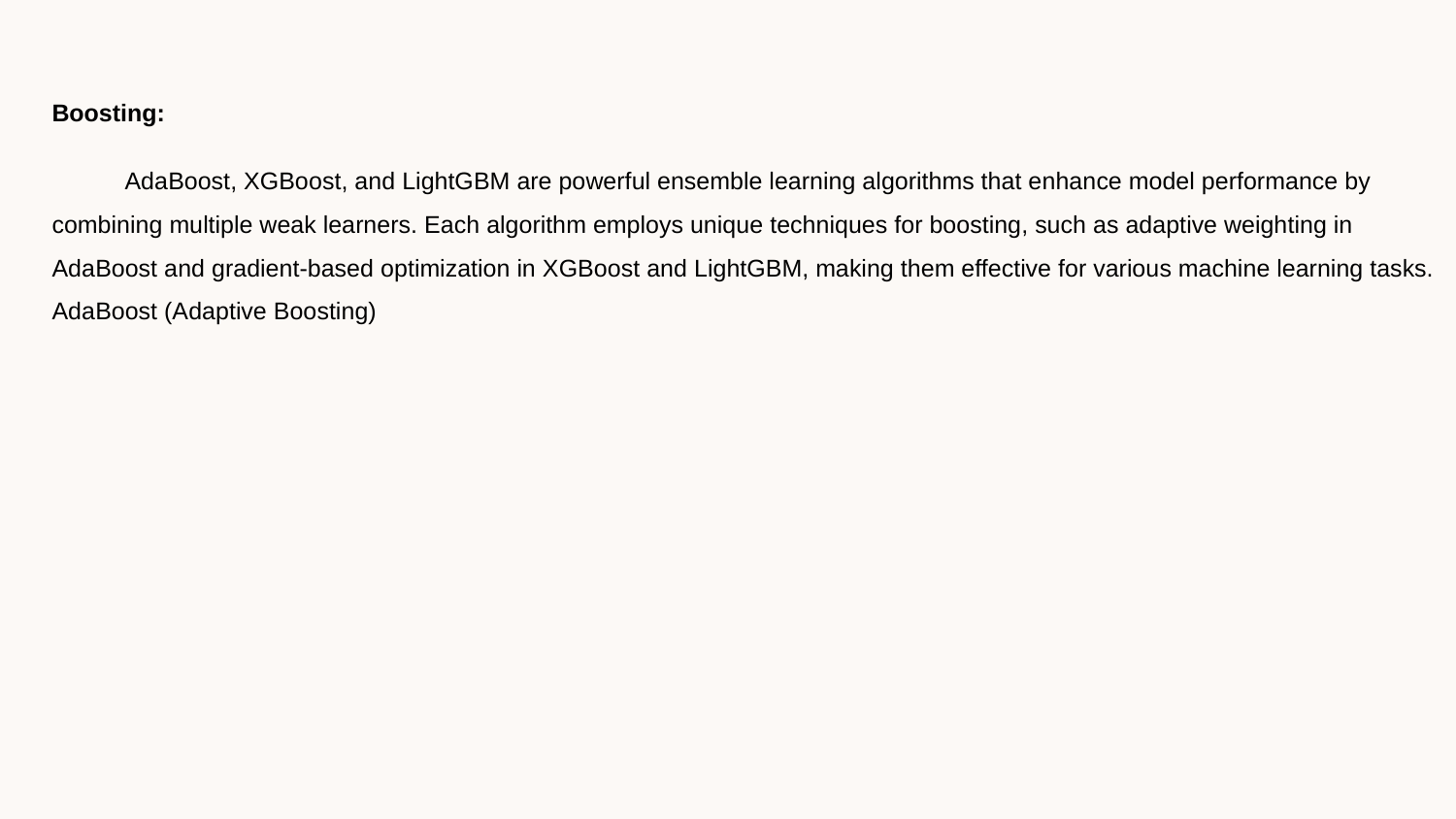

Boosting:
AdaBoost, XGBoost, and LightGBM are powerful ensemble learning algorithms that enhance model performance by combining multiple weak learners. Each algorithm employs unique techniques for boosting, such as adaptive weighting in AdaBoost and gradient-based optimization in XGBoost and LightGBM, making them effective for various machine learning tasks. AdaBoost (Adaptive Boosting)